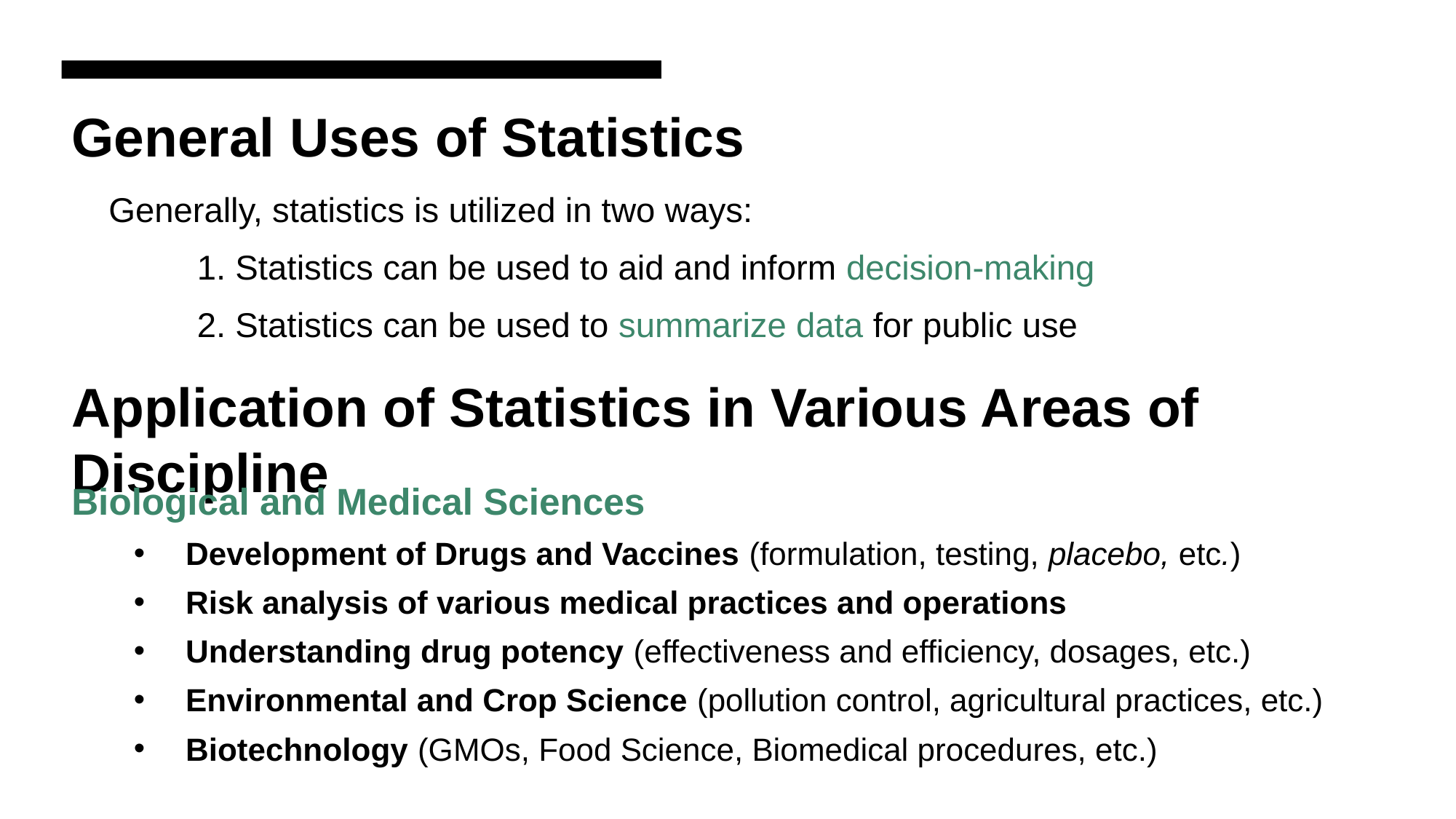

# General Uses of Statistics
Generally, statistics is utilized in two ways:
	1. Statistics can be used to aid and inform decision-making
	2. Statistics can be used to summarize data for public use
Application of Statistics in Various Areas of Discipline
Biological and Medical Sciences
Development of Drugs and Vaccines (formulation, testing, placebo, etc.)
Risk analysis of various medical practices and operations
Understanding drug potency (effectiveness and efficiency, dosages, etc.)
Environmental and Crop Science (pollution control, agricultural practices, etc.)
Biotechnology (GMOs, Food Science, Biomedical procedures, etc.)